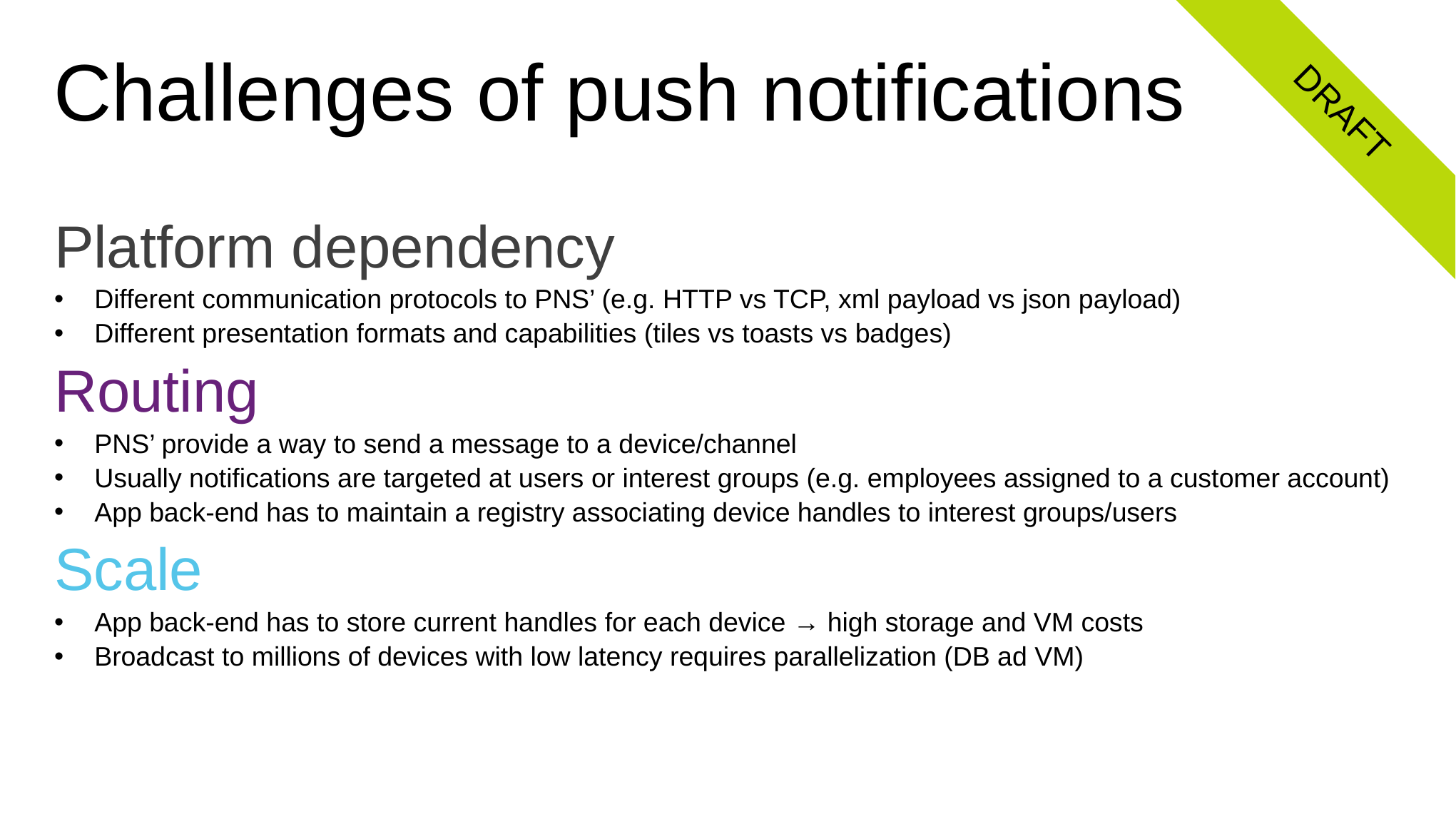

# Challenges of push notifications
Platform dependency
Different communication protocols to PNS’ (e.g. HTTP vs TCP, xml payload vs json payload)
Different presentation formats and capabilities (tiles vs toasts vs badges)
Routing
PNS’ provide a way to send a message to a device/channel
Usually notifications are targeted at users or interest groups (e.g. employees assigned to a customer account)
App back-end has to maintain a registry associating device handles to interest groups/users
Scale
App back-end has to store current handles for each device → high storage and VM costs
Broadcast to millions of devices with low latency requires parallelization (DB ad VM)